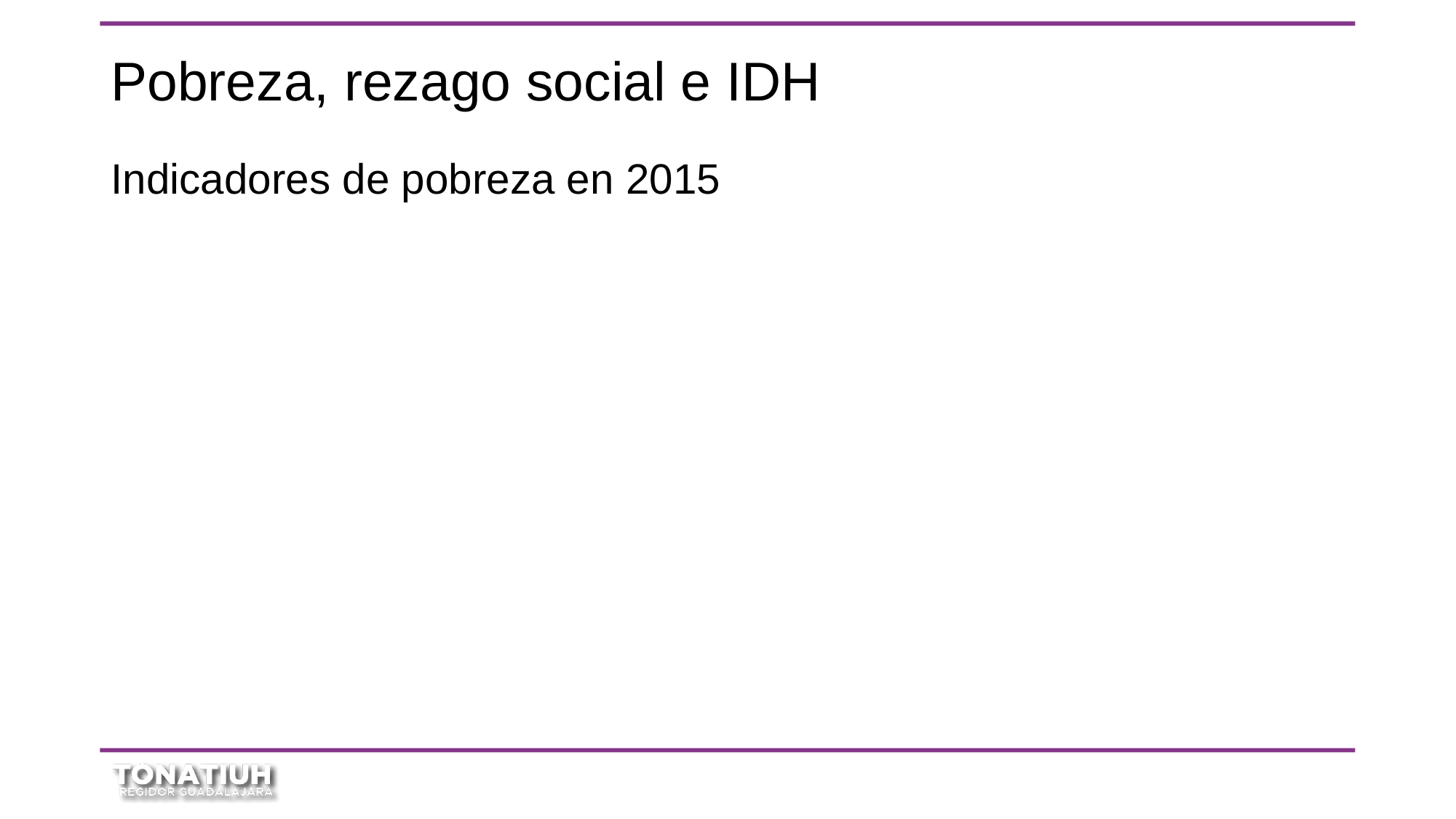

# Pobreza, rezago social e IDH
Indicadores de pobreza en 2015